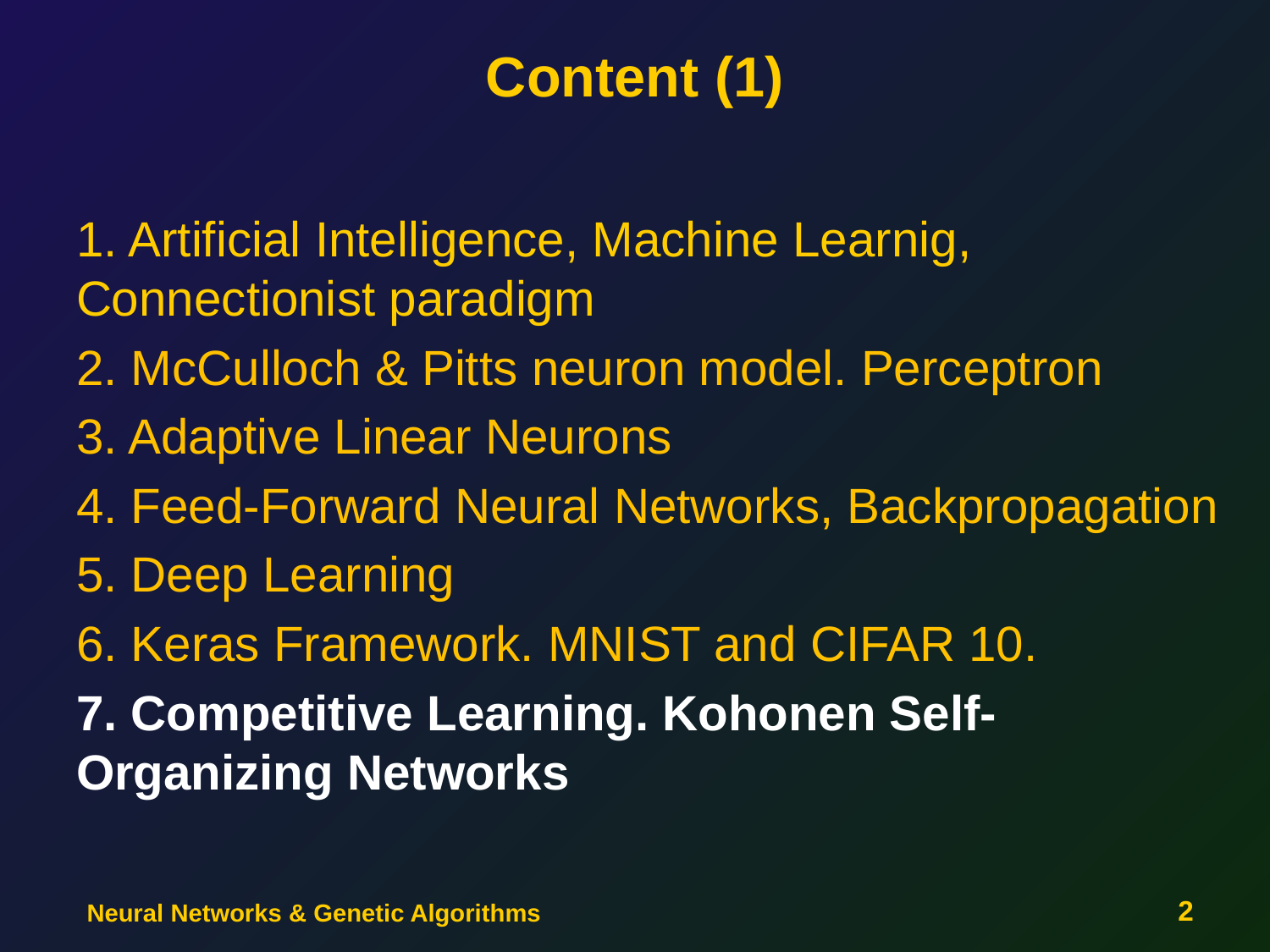

# Content (1)
1. Artificial Intelligence, Machine Learnig, Connectionist paradigm
2. McCulloch & Pitts neuron model. Perceptron
3. Adaptive Linear Neurons
4. Feed-Forward Neural Networks, Backpropagation
5. Deep Learning
6. Keras Framework. MNIST and CIFAR 10.
7. Competitive Learning. Kohonen Self-Organizing Networks
Neural Networks & Genetic Algorithms
2